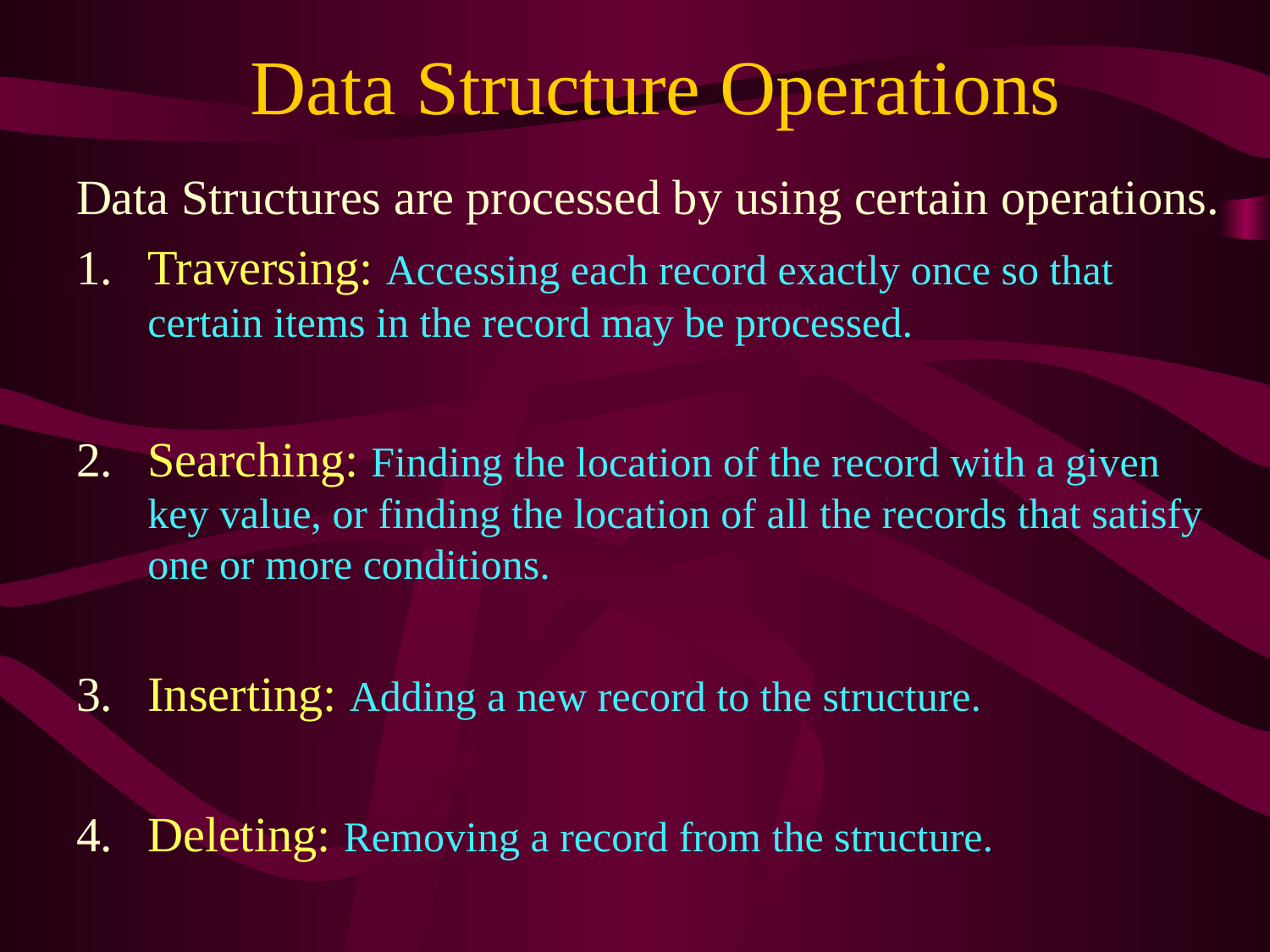

# Data Structure Operations
Data Structures are processed by using certain operations.
Traversing: Accessing each record exactly once so that certain items in the record may be processed.

Searching: Finding the location of the record with a given key value, or finding the location of all the records that satisfy one or more conditions.

Inserting: Adding a new record to the structure.

Deleting: Removing a record from the structure.